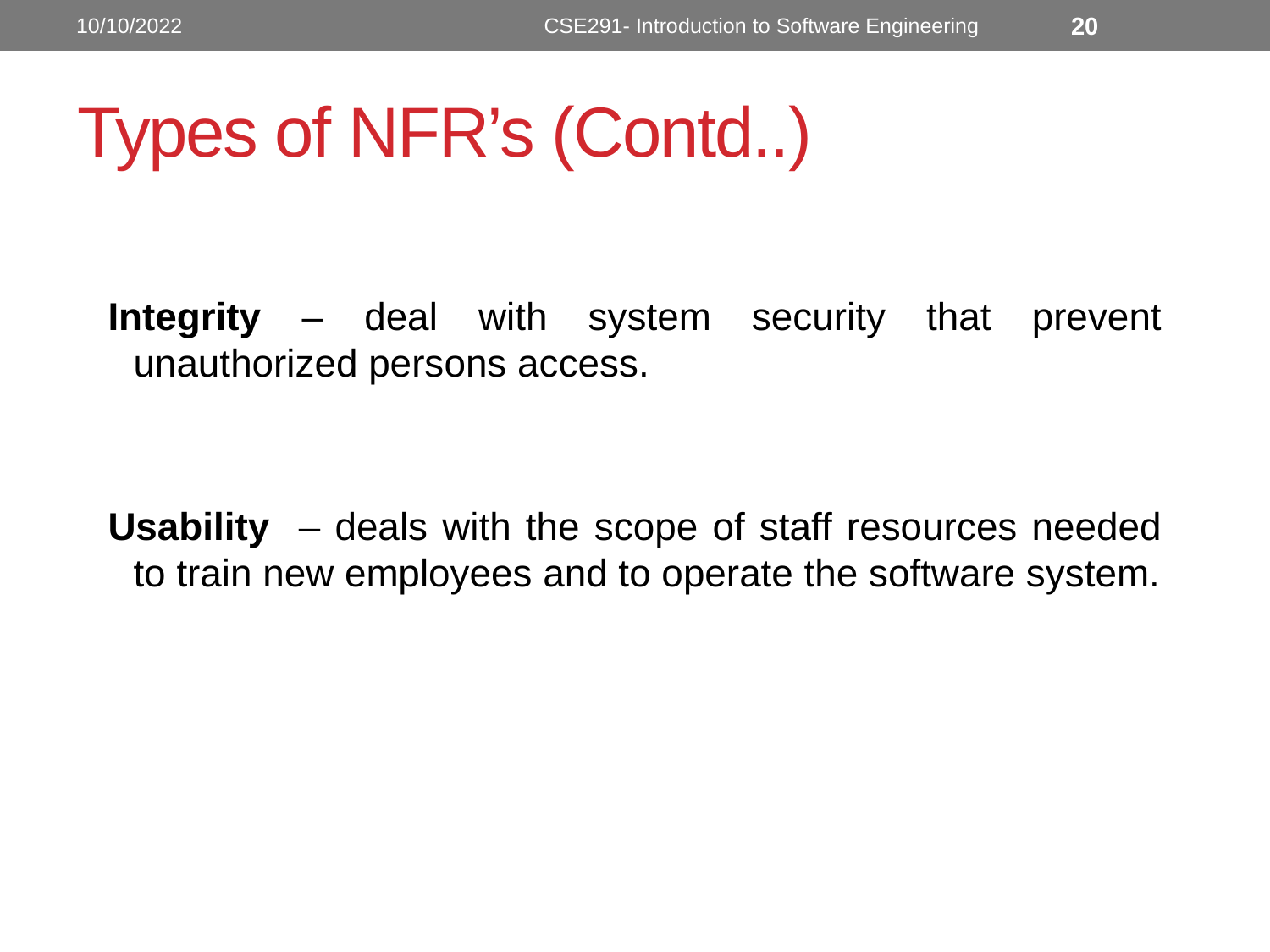

10/10/2022
CSE291- Introduction to Software Engineering
20
# Types of NFR’s (Contd..)

Integrity – deal with system security that prevent unauthorized persons access.

Usability  – deals with the scope of staff resources needed to train new employees and to operate the software system.